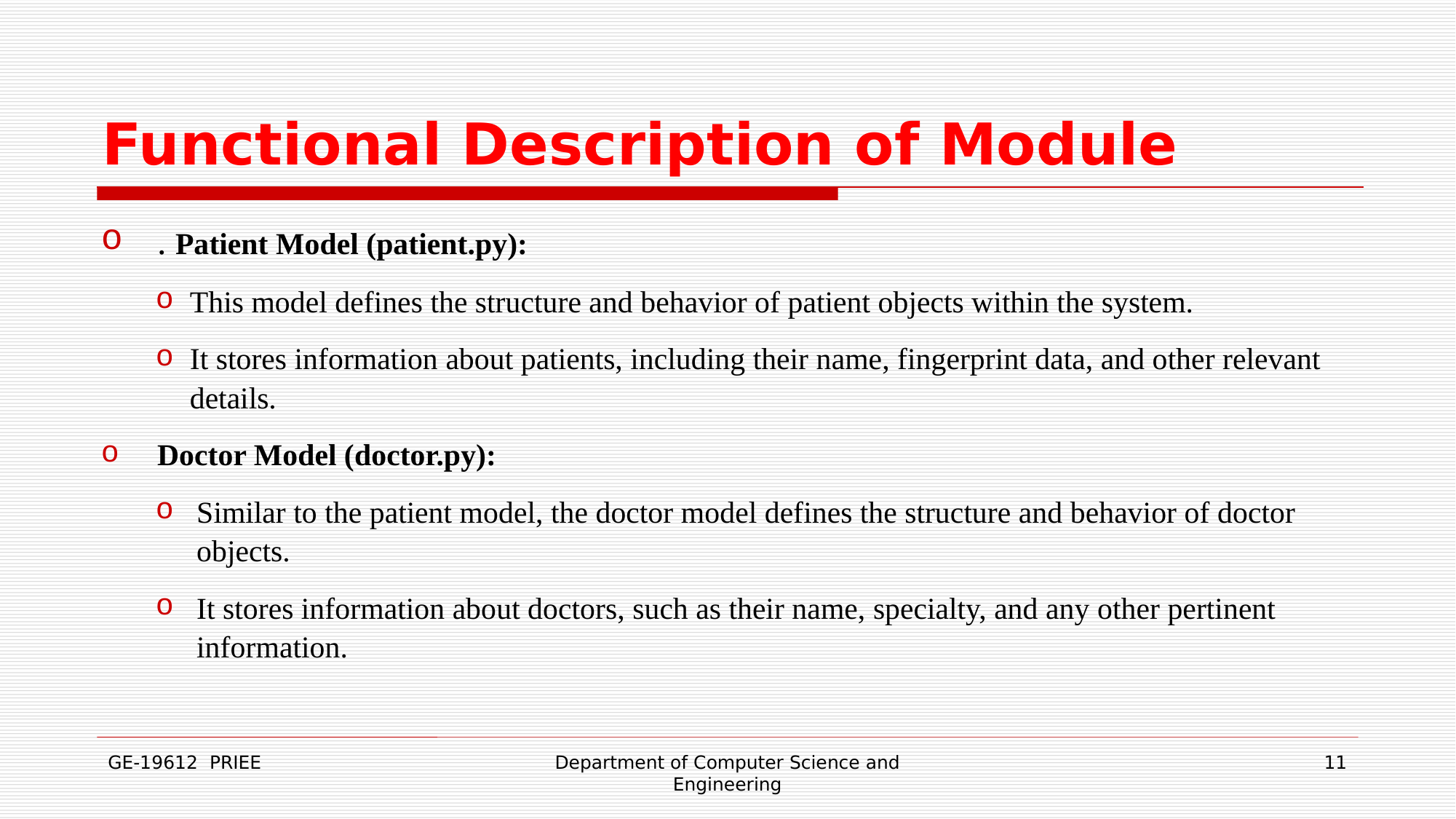

# Functional Description of Module
. Patient Model (patient.py):
This model defines the structure and behavior of patient objects within the system.
It stores information about patients, including their name, fingerprint data, and other relevant details.
Doctor Model (doctor.py):
Similar to the patient model, the doctor model defines the structure and behavior of doctor objects.
It stores information about doctors, such as their name, specialty, and any other pertinent information.

GE-19612  PRIEE
Department of Computer Science and Engineering
11